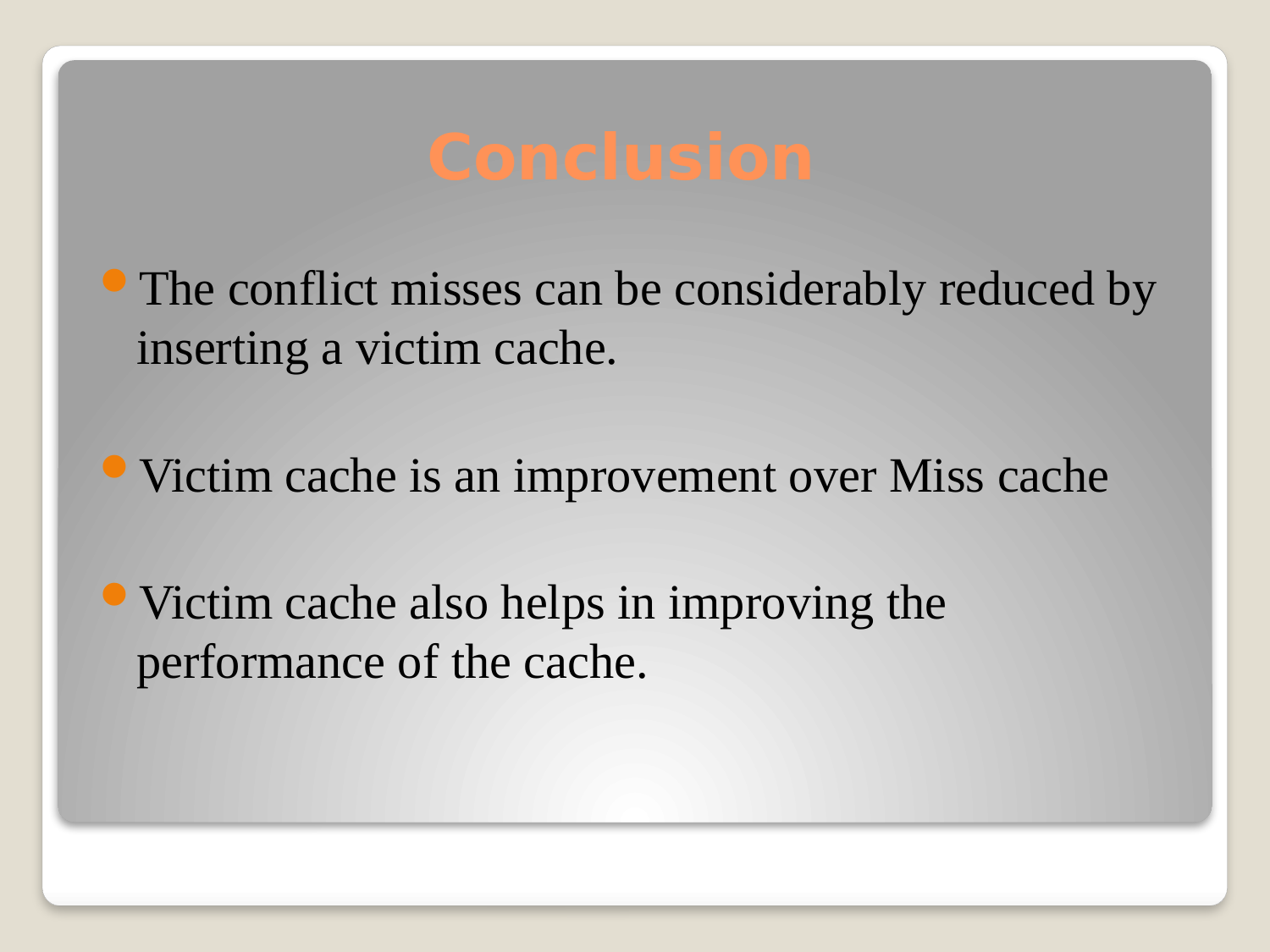

# Conclusion
The conflict misses can be considerably reduced by inserting a victim cache.

Victim cache is an improvement over Miss cache

Victim cache also helps in improving the performance of the cache.